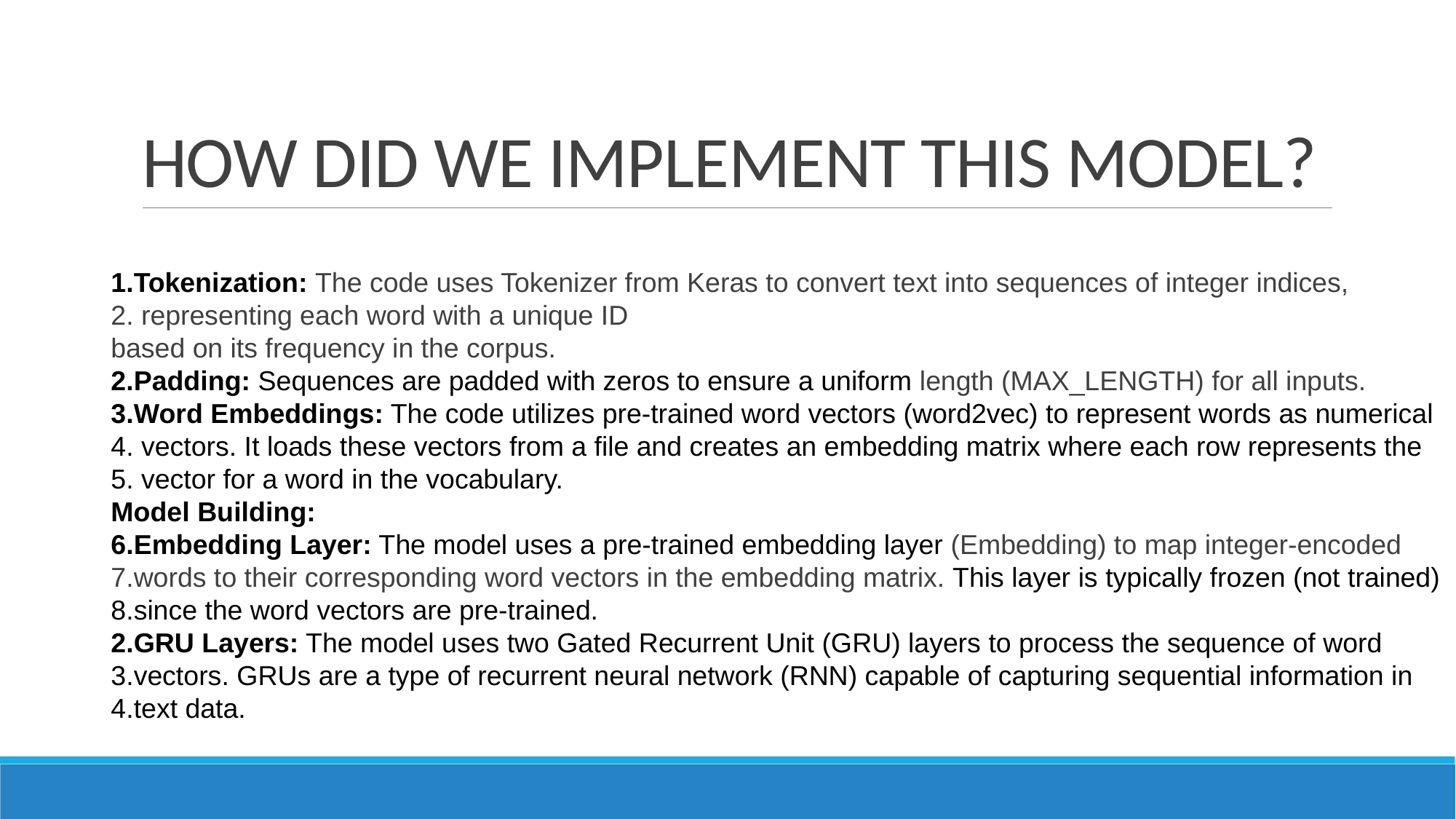

# HOW DID WE IMPLEMENT THIS MODEL?

Tokenization: The code uses Tokenizer from Keras to convert text into sequences of integer indices,
 representing each word with a unique ID
based on its frequency in the corpus.
Padding: Sequences are padded with zeros to ensure a uniform length (MAX_LENGTH) for all inputs.
Word Embeddings: The code utilizes pre-trained word vectors (word2vec) to represent words as numerical
 vectors. It loads these vectors from a file and creates an embedding matrix where each row represents the
 vector for a word in the vocabulary.
Model Building:
Embedding Layer: The model uses a pre-trained embedding layer (Embedding) to map integer-encoded
words to their corresponding word vectors in the embedding matrix. This layer is typically frozen (not trained)
since the word vectors are pre-trained.
GRU Layers: The model uses two Gated Recurrent Unit (GRU) layers to process the sequence of word
vectors. GRUs are a type of recurrent neural network (RNN) capable of capturing sequential information in
text data.